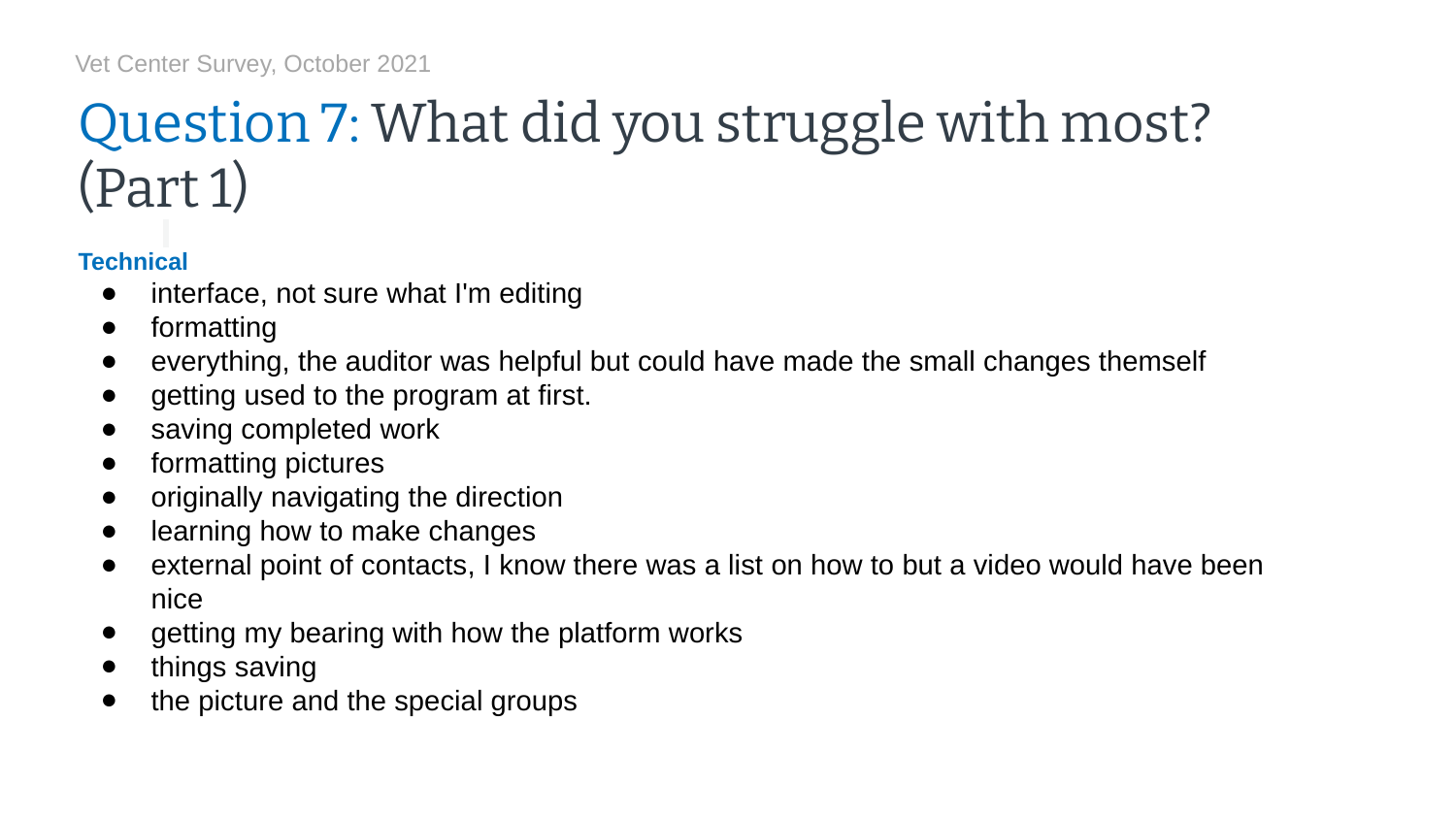

Vet Center Survey, October 2021
# Question 7: What did you struggle with most? (Part 1)

Technical
interface, not sure what I'm editing
formatting
everything, the auditor was helpful but could have made the small changes themself
getting used to the program at first.
saving completed work
formatting pictures
originally navigating the direction
learning how to make changes
external point of contacts, I know there was a list on how to but a video would have been nice
getting my bearing with how the platform works
things saving
the picture and the special groups